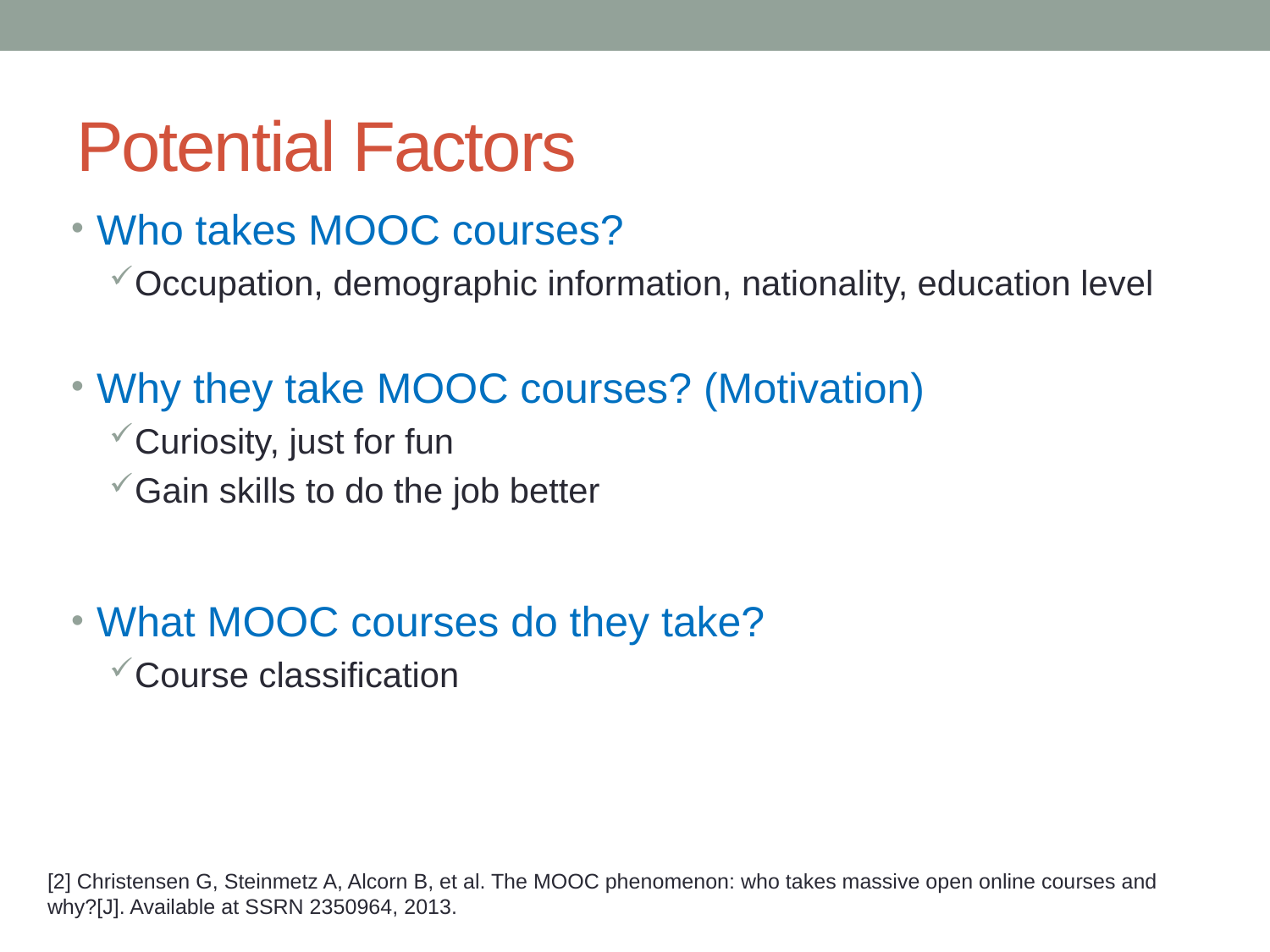

# Potential Factors
Who takes MOOC courses?
Occupation, demographic information, nationality, education level

Why they take MOOC courses? (Motivation)
Curiosity, just for fun
Gain skills to do the job better

What MOOC courses do they take?
Course classification

[2] Christensen G, Steinmetz A, Alcorn B, et al. The MOOC phenomenon: who takes massive open online courses and why?[J]. Available at SSRN 2350964, 2013.